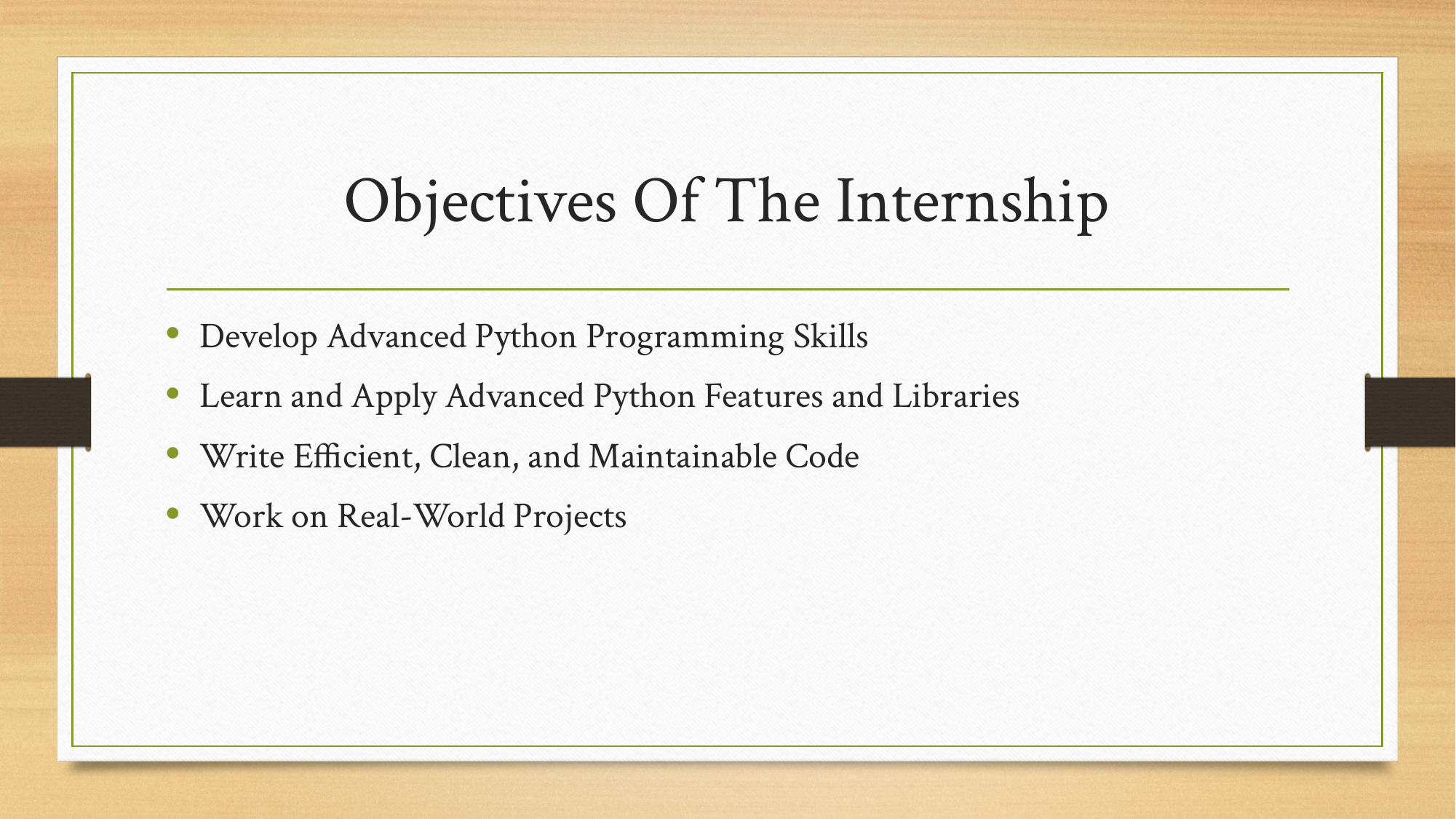

# Objectives Of The Internship
Develop Advanced Python Programming Skills
Learn and Apply Advanced Python Features and Libraries
Write Efficient, Clean, and Maintainable Code
Work on Real-World Projects